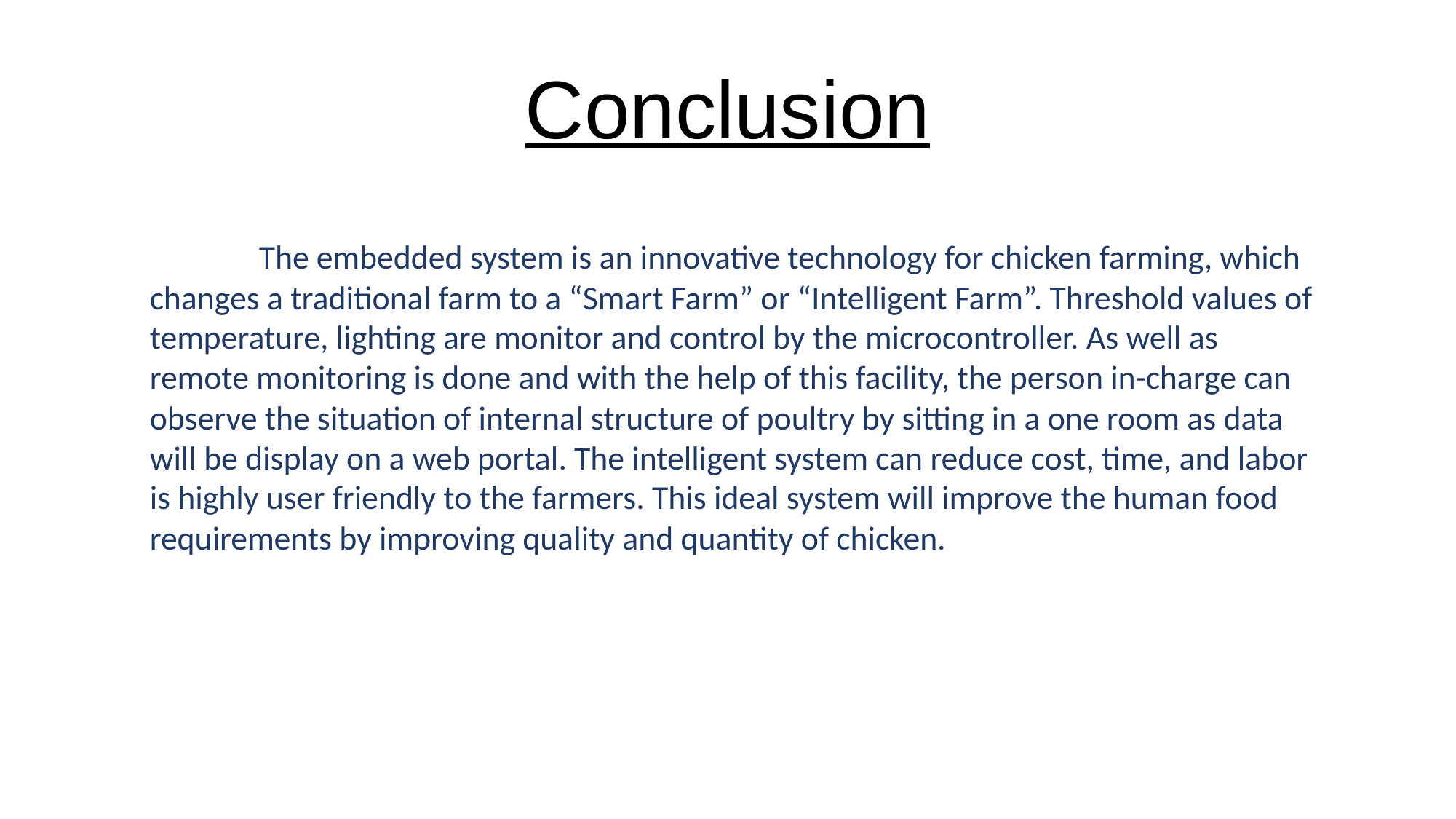

Conclusion
	The embedded system is an innovative technology for chicken farming, which changes a traditional farm to a “Smart Farm” or “Intelligent Farm”. Threshold values of temperature, lighting are monitor and control by the microcontroller. As well as remote monitoring is done and with the help of this facility, the person in-charge can observe the situation of internal structure of poultry by sitting in a one room as data will be display on a web portal. The intelligent system can reduce cost, time, and labor is highly user friendly to the farmers. This ideal system will improve the human food requirements by improving quality and quantity of chicken.